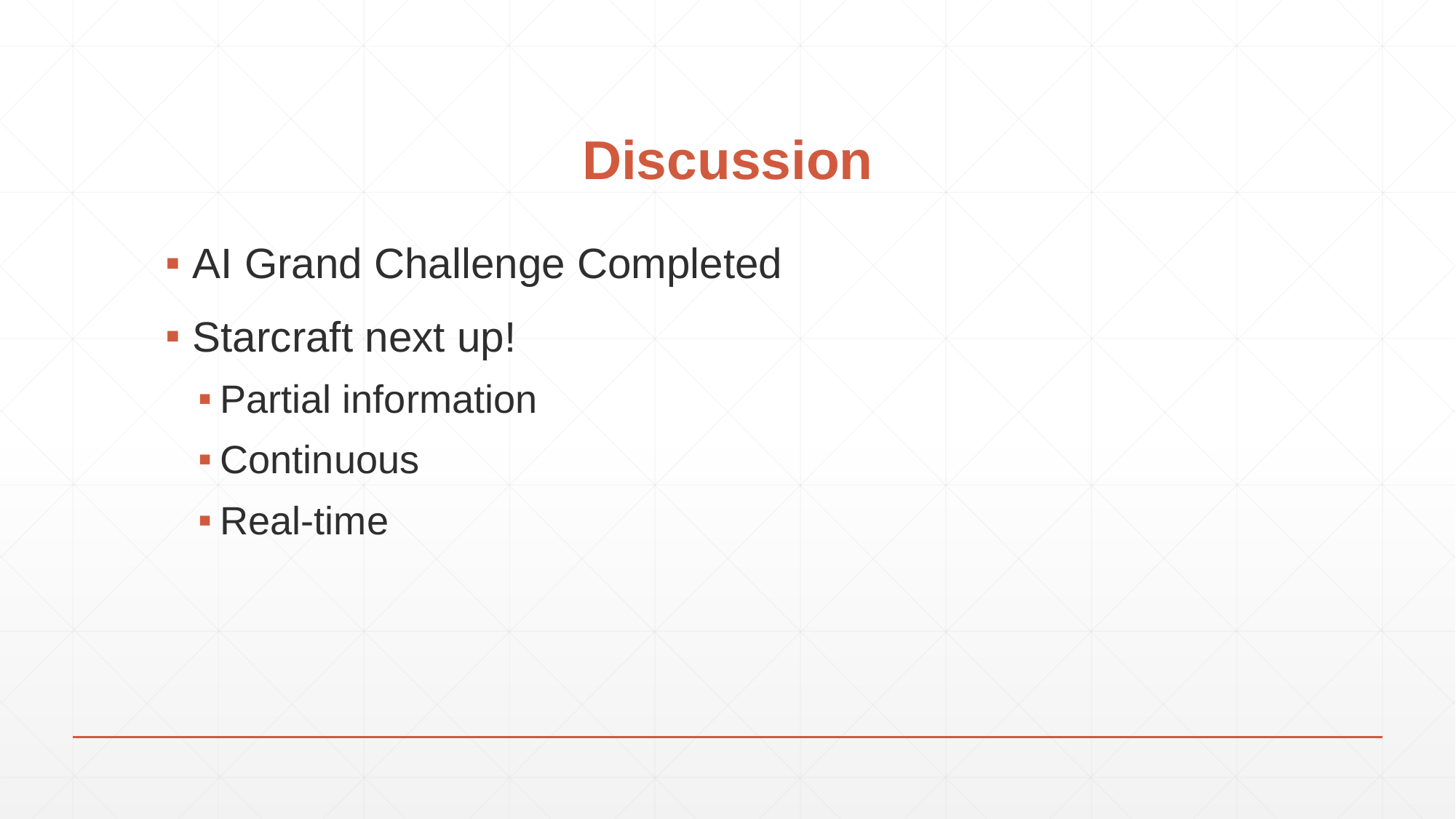

# Discussion
AI Grand Challenge Completed
Starcraft next up!
Partial information
Continuous
Real-time